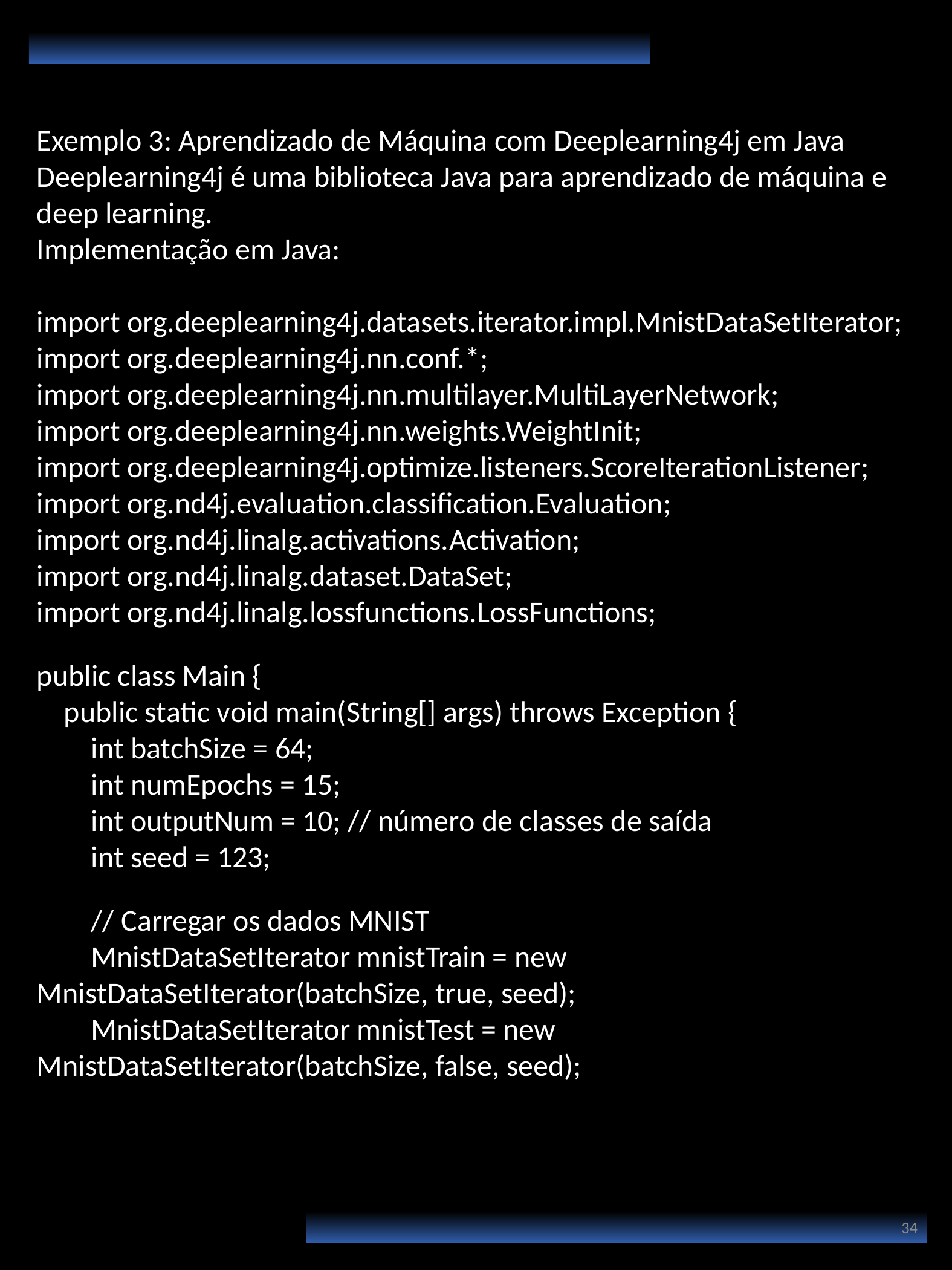

Exemplo 3: Aprendizado de Máquina com Deeplearning4j em Java
Deeplearning4j é uma biblioteca Java para aprendizado de máquina e deep learning.
Implementação em Java:

import org.deeplearning4j.datasets.iterator.impl.MnistDataSetIterator;
import org.deeplearning4j.nn.conf.*;
import org.deeplearning4j.nn.multilayer.MultiLayerNetwork;
import org.deeplearning4j.nn.weights.WeightInit;
import org.deeplearning4j.optimize.listeners.ScoreIterationListener;
import org.nd4j.evaluation.classification.Evaluation;
import org.nd4j.linalg.activations.Activation;
import org.nd4j.linalg.dataset.DataSet;
import org.nd4j.linalg.lossfunctions.LossFunctions;

public class Main {
    public static void main(String[] args) throws Exception {
        int batchSize = 64;
        int numEpochs = 15;
        int outputNum = 10; // número de classes de saída
        int seed = 123;

        // Carregar os dados MNIST
        MnistDataSetIterator mnistTrain = new MnistDataSetIterator(batchSize, true, seed);
        MnistDataSetIterator mnistTest = new MnistDataSetIterator(batchSize, false, seed);

34